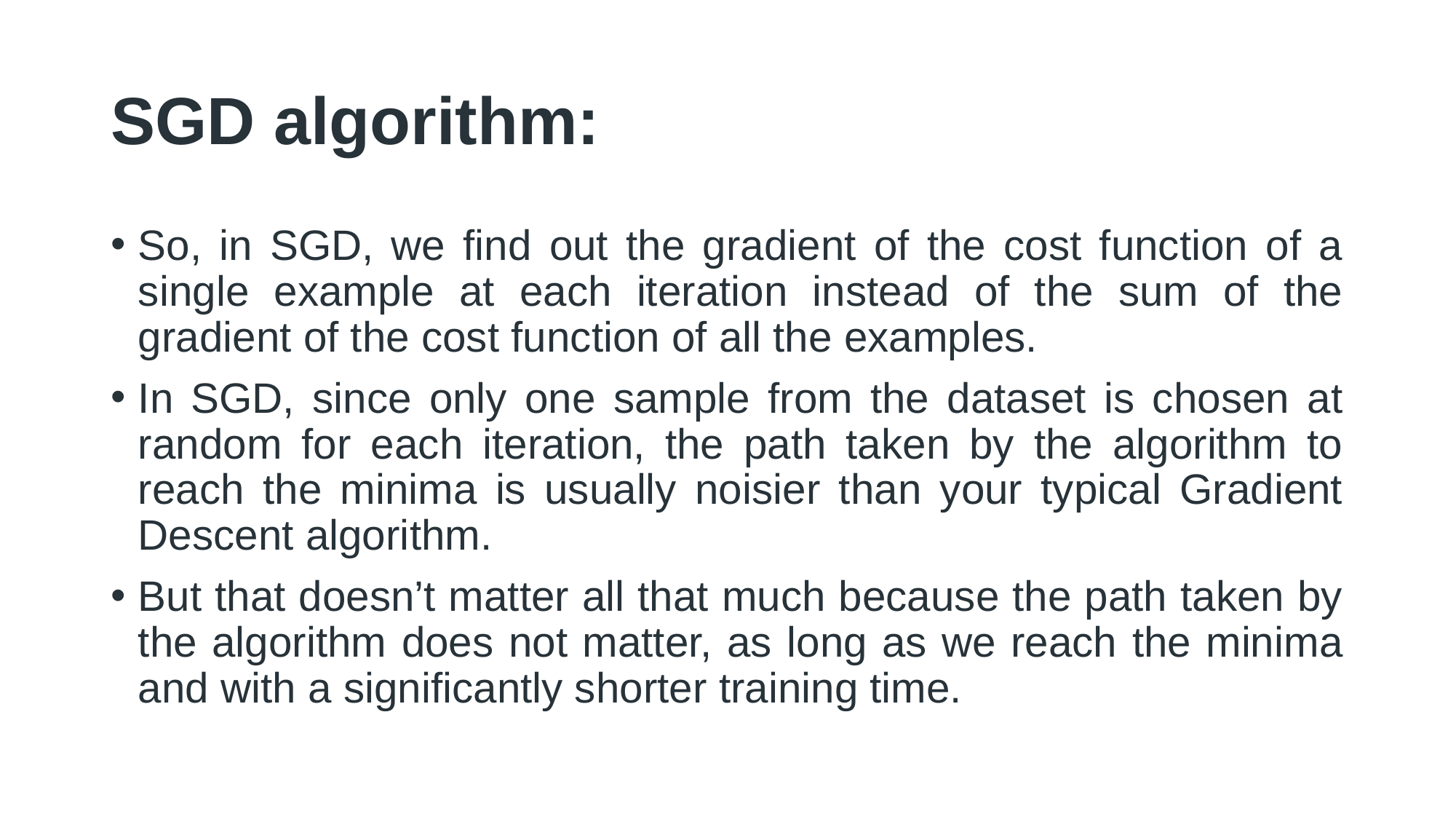

# SGD algorithm:
So, in SGD, we find out the gradient of the cost function of a single example at each iteration instead of the sum of the gradient of the cost function of all the examples.
In SGD, since only one sample from the dataset is chosen at random for each iteration, the path taken by the algorithm to reach the minima is usually noisier than your typical Gradient Descent algorithm.
But that doesn’t matter all that much because the path taken by the algorithm does not matter, as long as we reach the minima and with a significantly shorter training time.